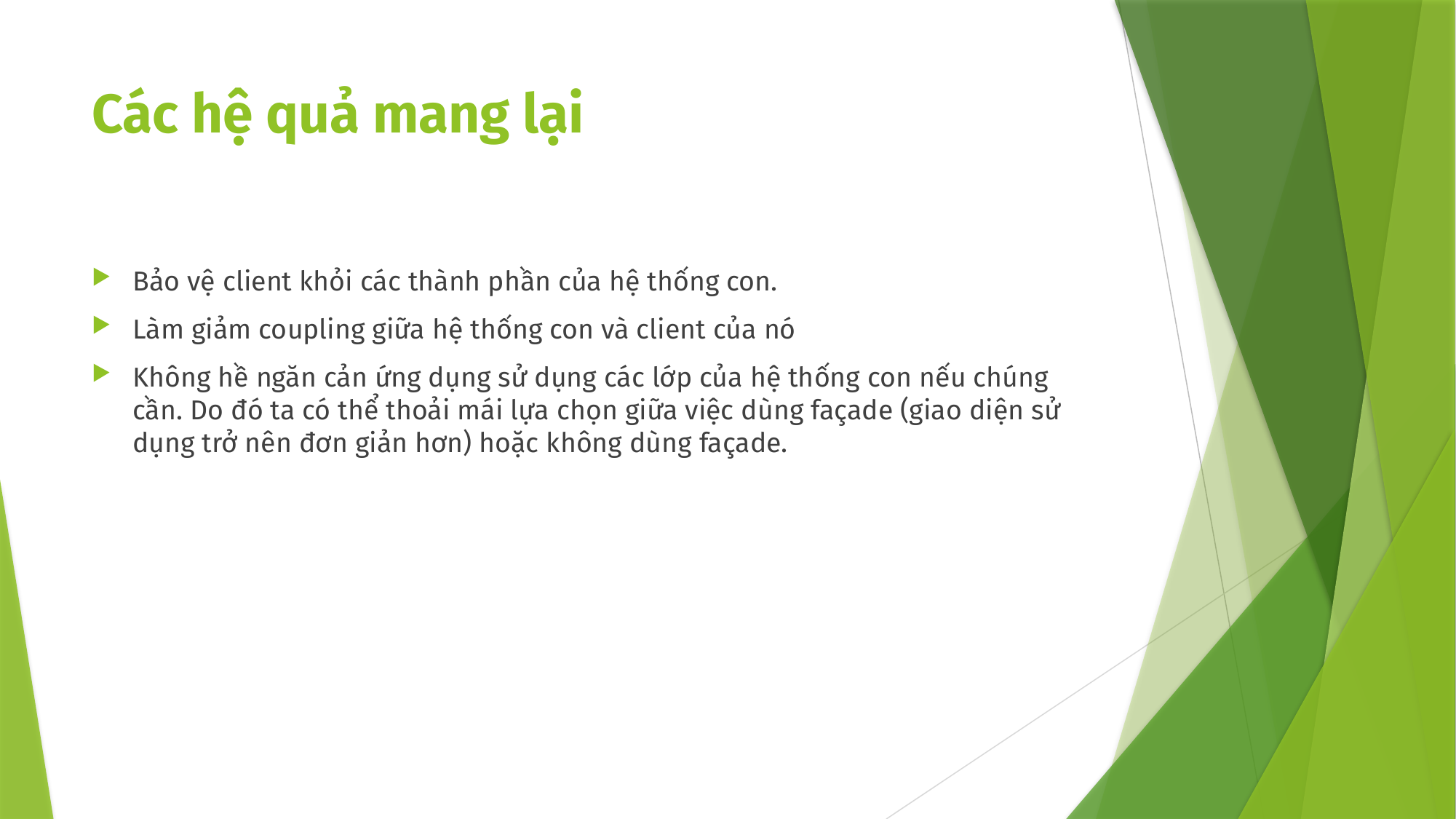

# Các hệ quả mang lại
Bảo vệ client khỏi các thành phần của hệ thống con.
Làm giảm coupling giữa hệ thống con và client của nó
Không hề ngăn cản ứng dụng sử dụng các lớp của hệ thống con nếu chúng cần. Do đó ta có thể thoải mái lựa chọn giữa việc dùng façade (giao diện sử dụng trở nên đơn giản hơn) hoặc không dùng façade.